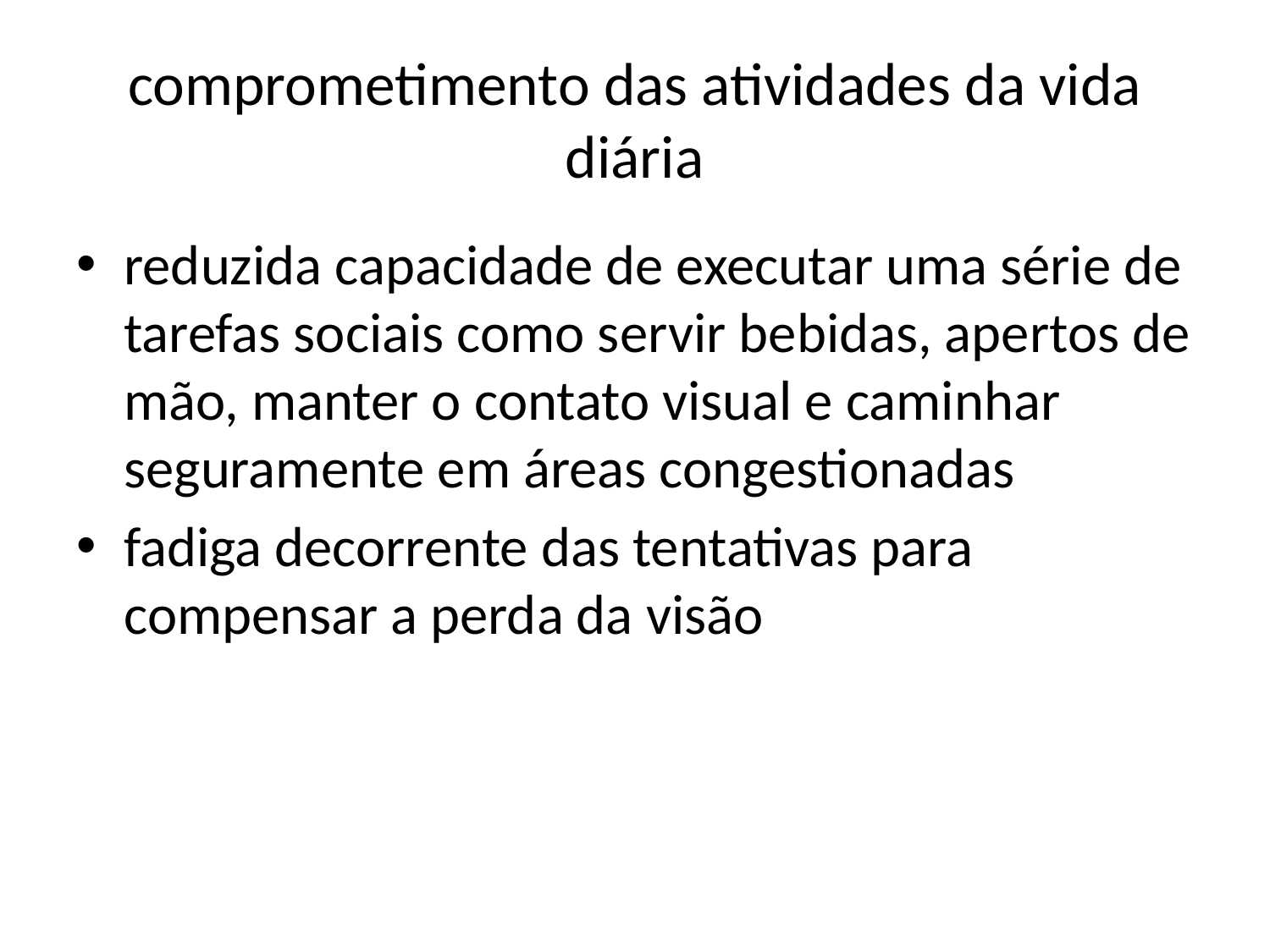

# comprometimento das atividades da vida diária
reduzida capacidade de executar uma série de tarefas sociais como servir bebidas, apertos de mão, manter o contato visual e caminhar seguramente em áreas congestionadas
fadiga decorrente das tentativas para compensar a perda da visão